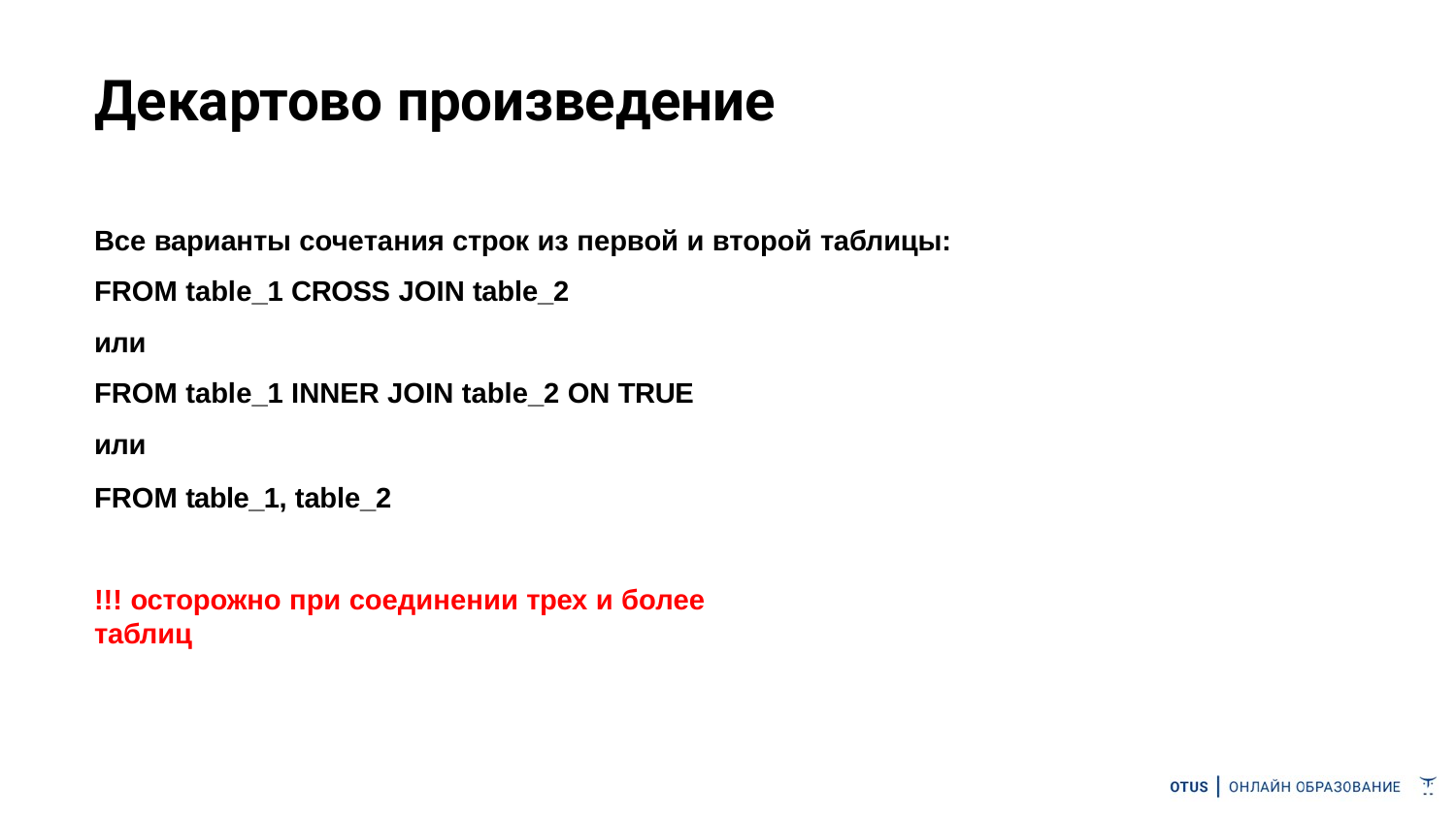

# Декартово произведение
Все варианты сочетания строк из первой и второй таблицы:
FROM table_1 CROSS JOIN table_2 или
FROM table_1 INNER JOIN table_2 ON TRUE или
FROM table_1, table_2

!!! осторожно при соединении трех и более таблиц